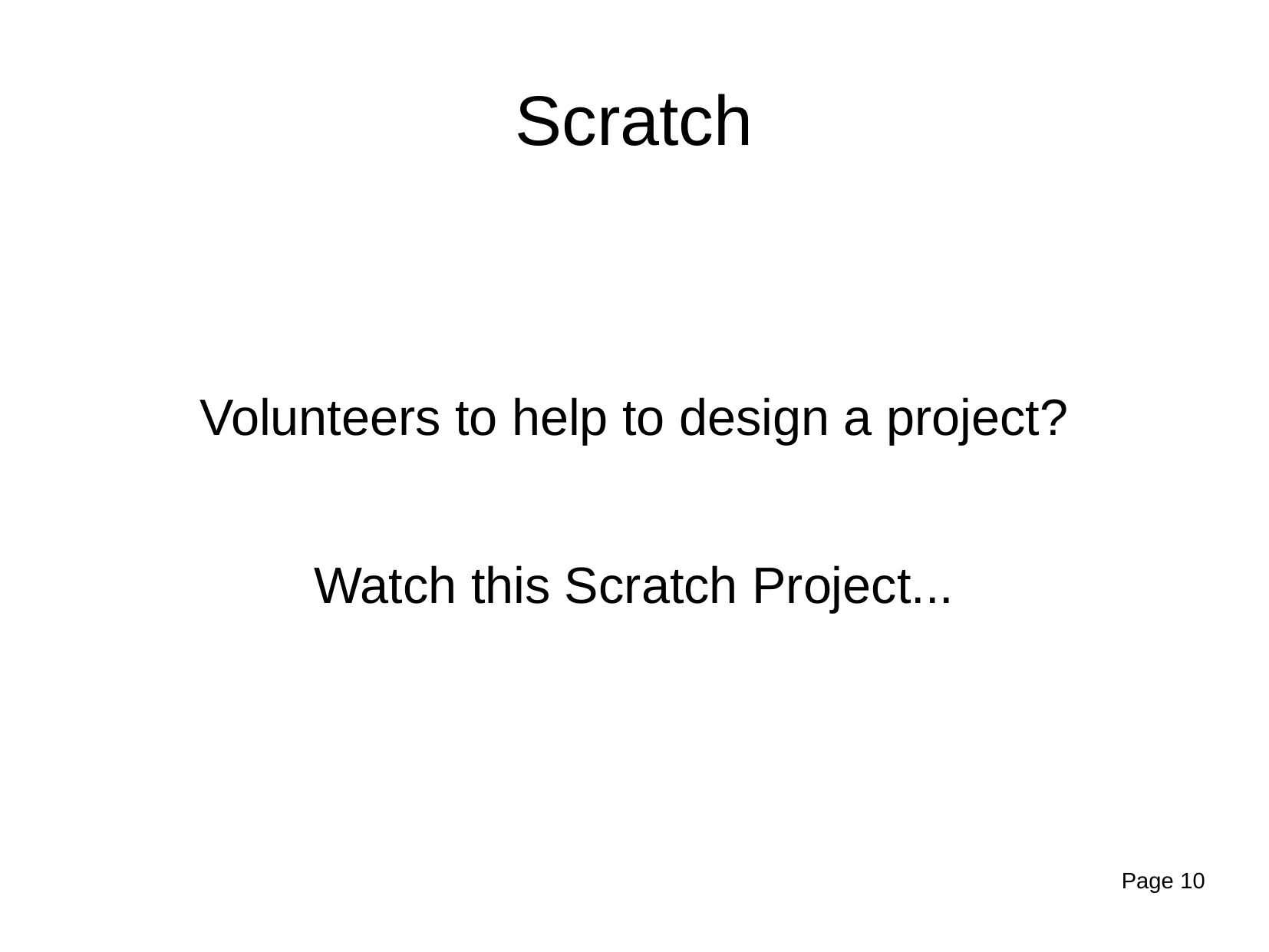

Scratch
Volunteers to help to design a project?

Watch this Scratch Project...
Page 10